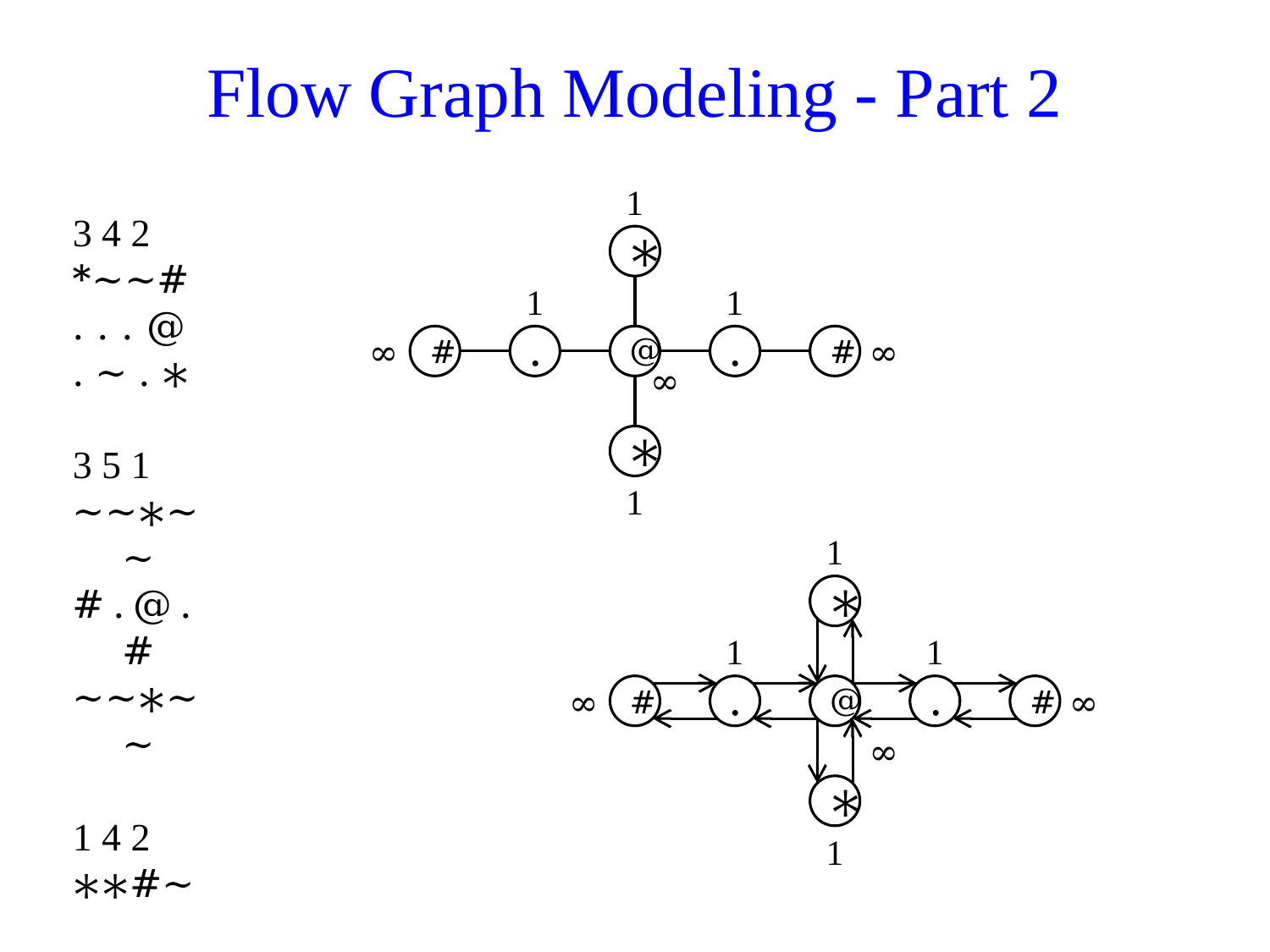

# Flow Graph Modeling - Part 2
1
3 4 2
*~~#
...@
.~.∗

3 5 1
~~∗~~
#.@.#
~~∗~~

1 4 2
∗∗#~
∗
1
1
∞
#
.
@
.
#
∞
∞
∗
1
1
∗
1
1
∞
#
.
@
.
#
∞
∞
∗
1